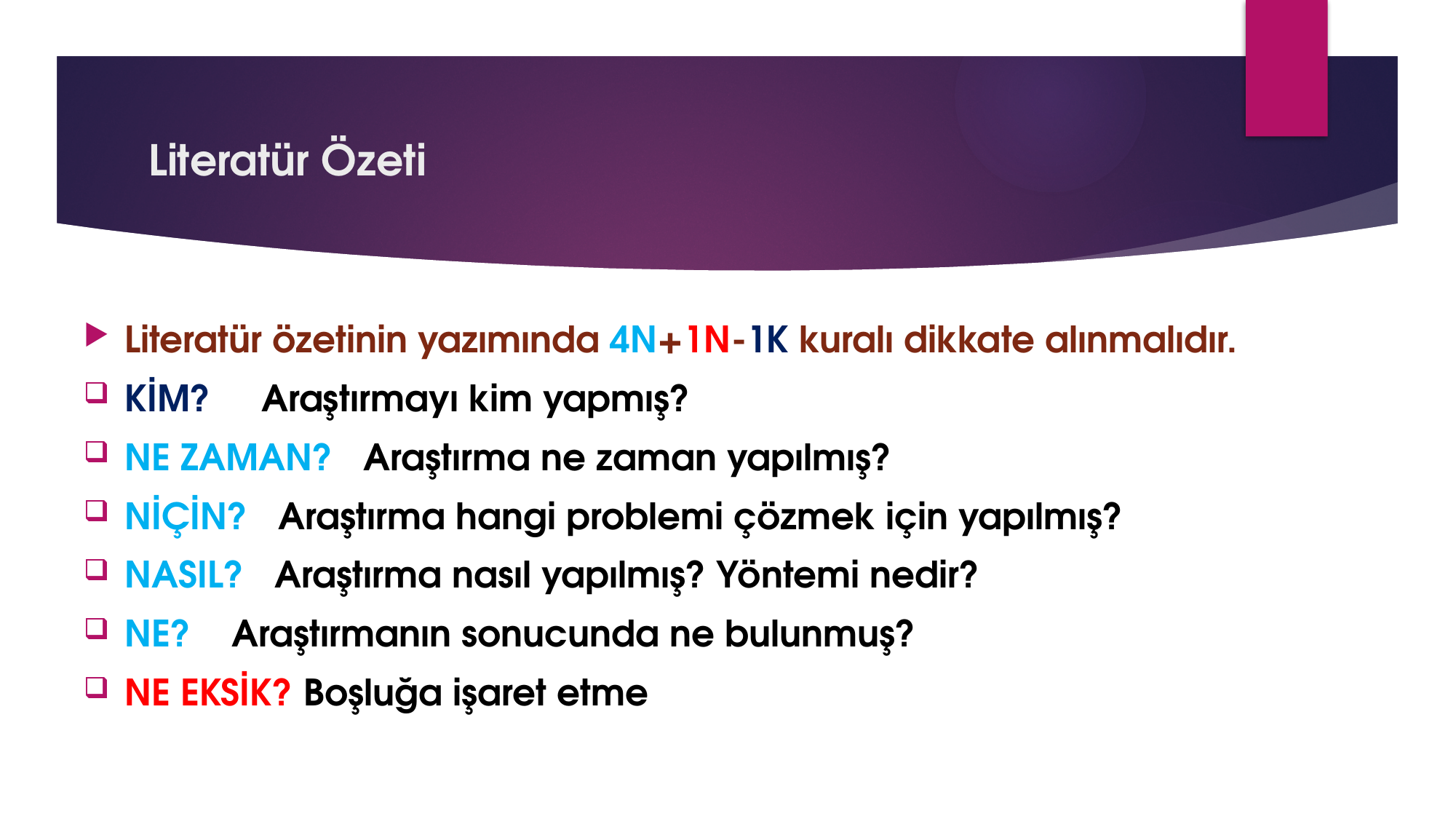

# Literatür Özeti
Literatür özetinin yazımında 4N+1N-1K kuralı dikkate alınmalıdır.
KİM?     Araştırmayı kim yapmış?
NE ZAMAN?   Araştırma ne zaman yapılmış?
NİÇİN?   Araştırma hangi problemi çözmek için yapılmış?
NASIL?   Araştırma nasıl yapılmış? Yöntemi nedir?
NE?    Araştırmanın sonucunda ne bulunmuş?
NE EKSİK? Boşluğa işaret etme